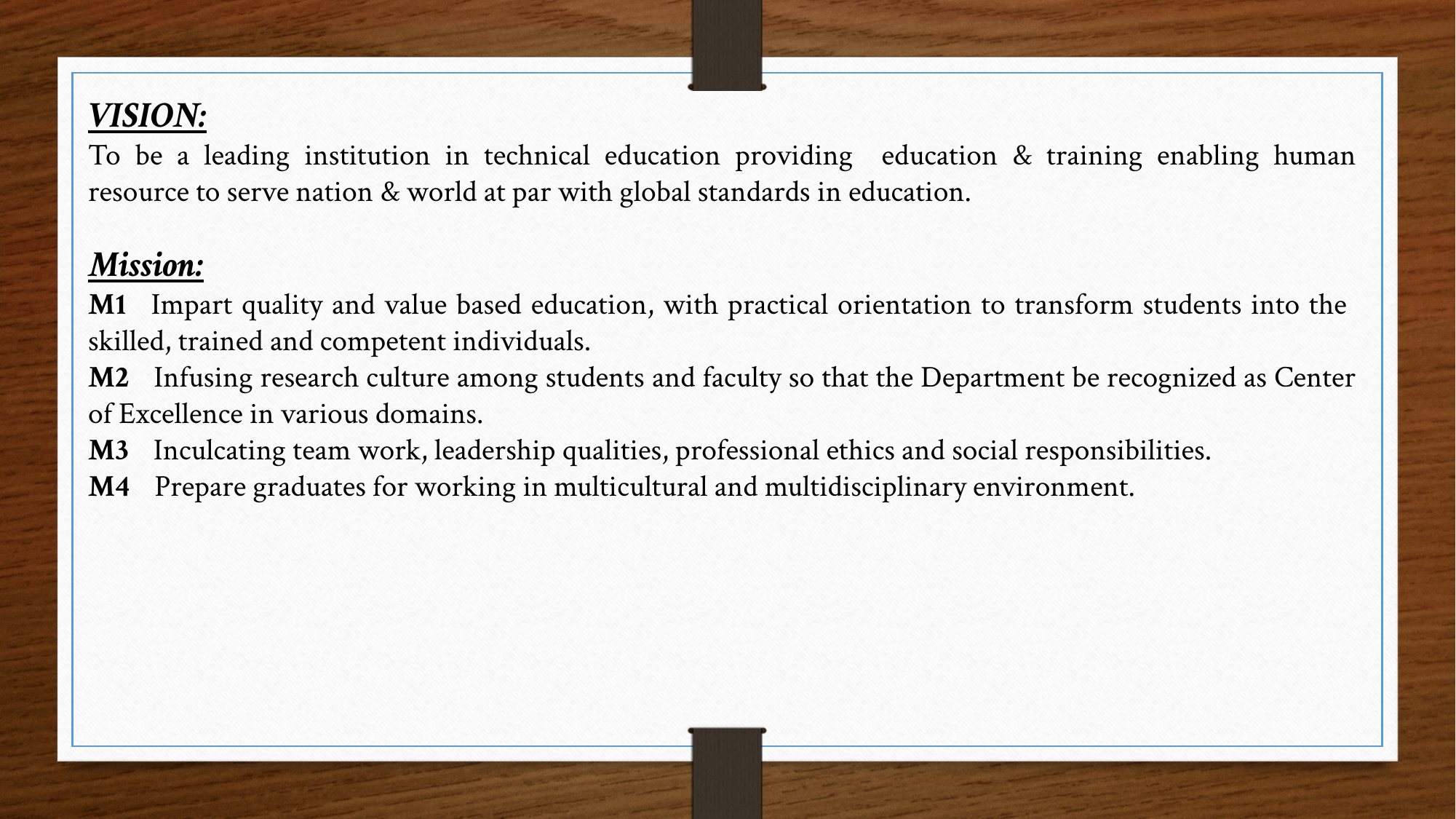

VISION:
To be a leading institution in technical education providing  education & training enabling human resource to serve nation & world at par with global standards in education.

Mission:
M1    Impart quality and value based education, with practical orientation to transform students into the  skilled, trained and competent individuals.
M2    Infusing research culture among students and faculty so that the Department be recognized as Center of Excellence in various domains.
M3    Inculcating team work, leadership qualities, professional ethics and social responsibilities.
M4    Prepare graduates for working in multicultural and multidisciplinary environment.